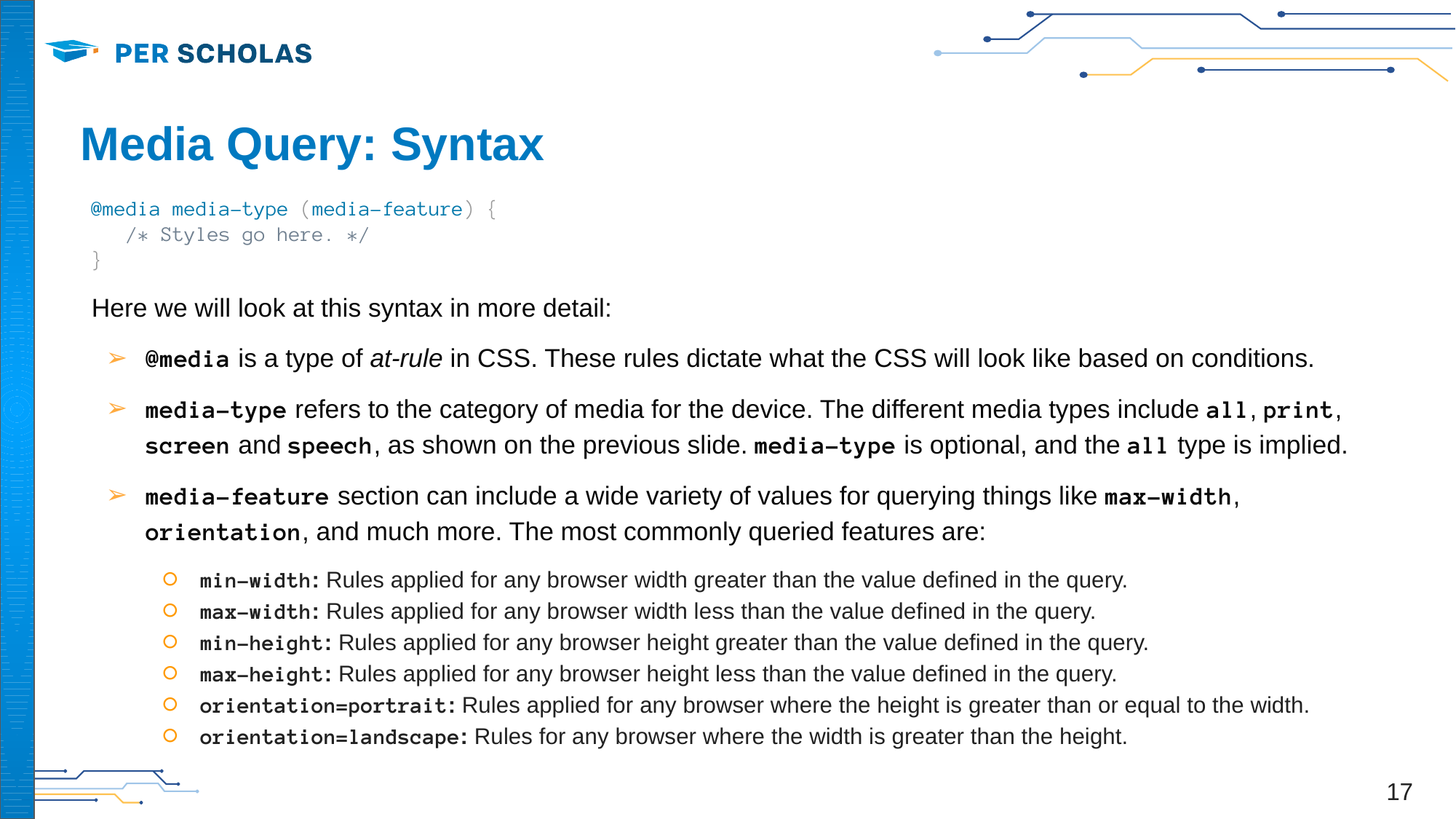

# Media Query: Syntax
@media media-type (media-feature) {
   /* Styles go here. */
}
Here we will look at this syntax in more detail:
@media is a type of at-rule in CSS. These rules dictate what the CSS will look like based on conditions.
media-type refers to the category of media for the device. The different media types include all, print, screen and speech, as shown on the previous slide. media-type is optional, and the all type is implied.
media-feature section can include a wide variety of values for querying things like max-width, orientation, and much more. The most commonly queried features are:
min-width: Rules applied for any browser width greater than the value defined in the query.
max-width: Rules applied for any browser width less than the value defined in the query.
min-height: Rules applied for any browser height greater than the value defined in the query.
max-height: Rules applied for any browser height less than the value defined in the query.
orientation=portrait: Rules applied for any browser where the height is greater than or equal to the width.
orientation=landscape: Rules for any browser where the width is greater than the height.
17